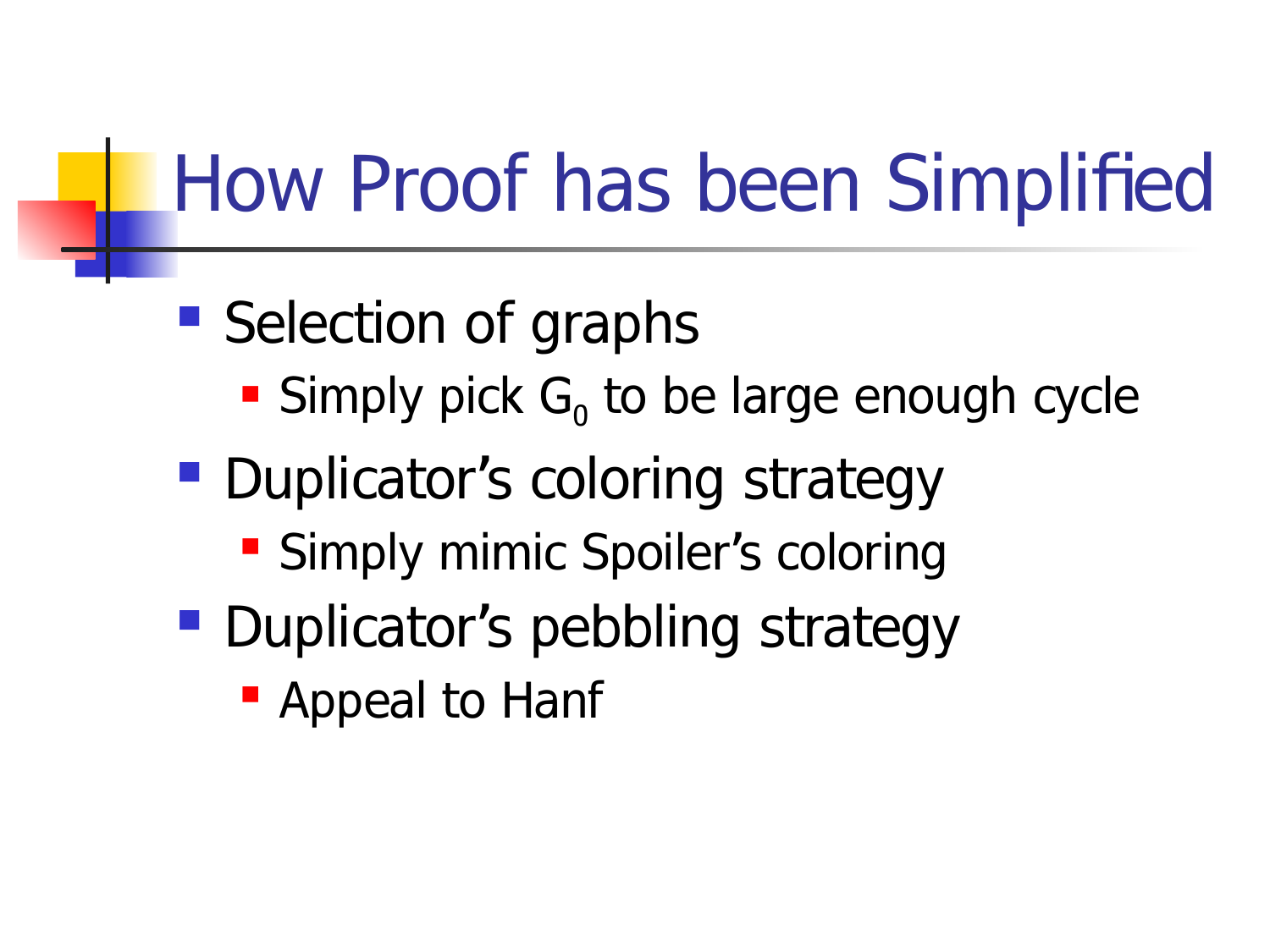

# How Proof has been Simplified
Selection of graphs
Simply pick G0 to be large enough cycle
Duplicator’s coloring strategy
Simply mimic Spoiler’s coloring
Duplicator’s pebbling strategy
Appeal to Hanf